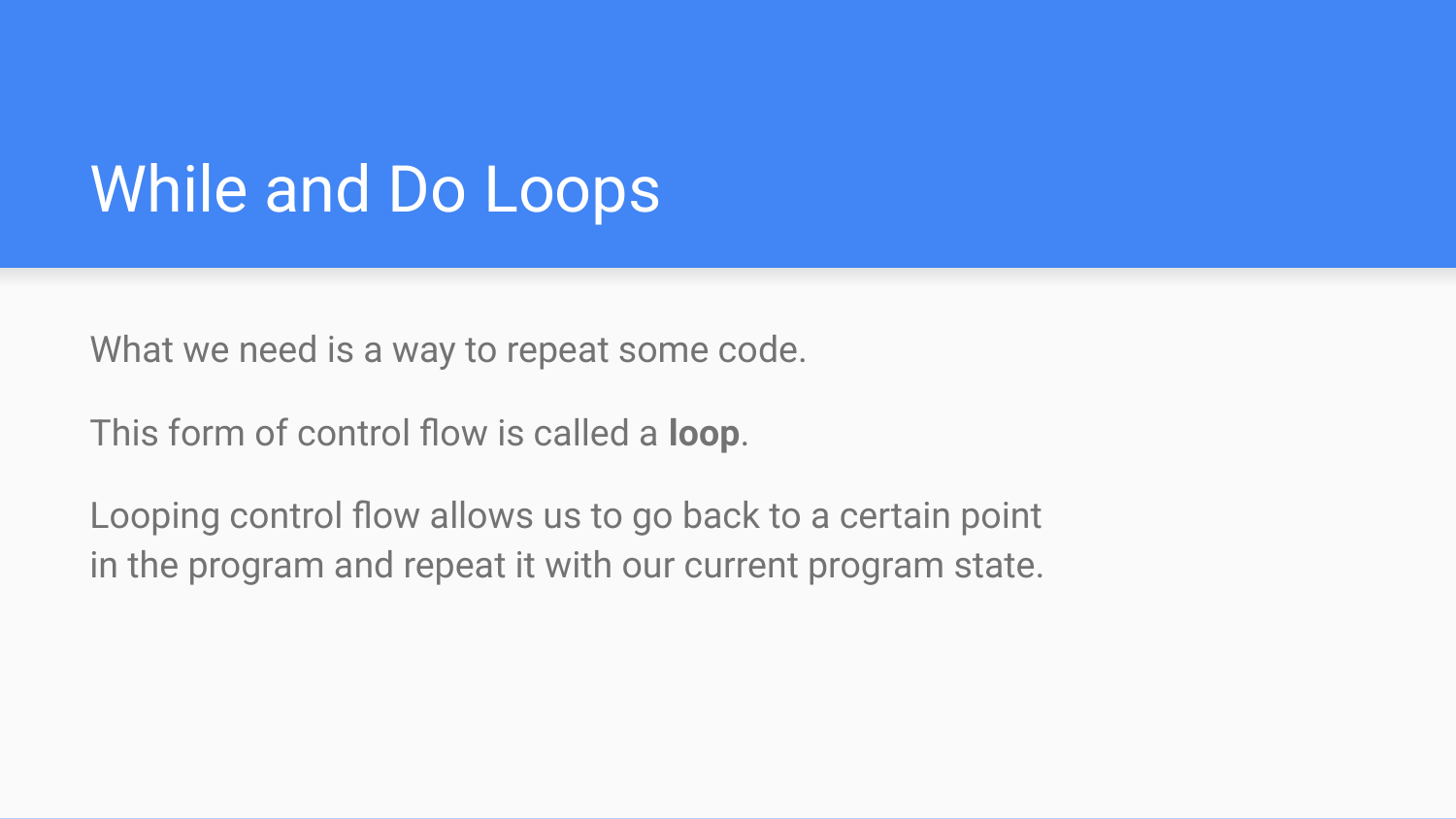

# While and Do Loops
What we need is a way to repeat some code.
This form of control flow is called a loop.
Looping control flow allows us to go back to a certain point
in the program and repeat it with our current program state.